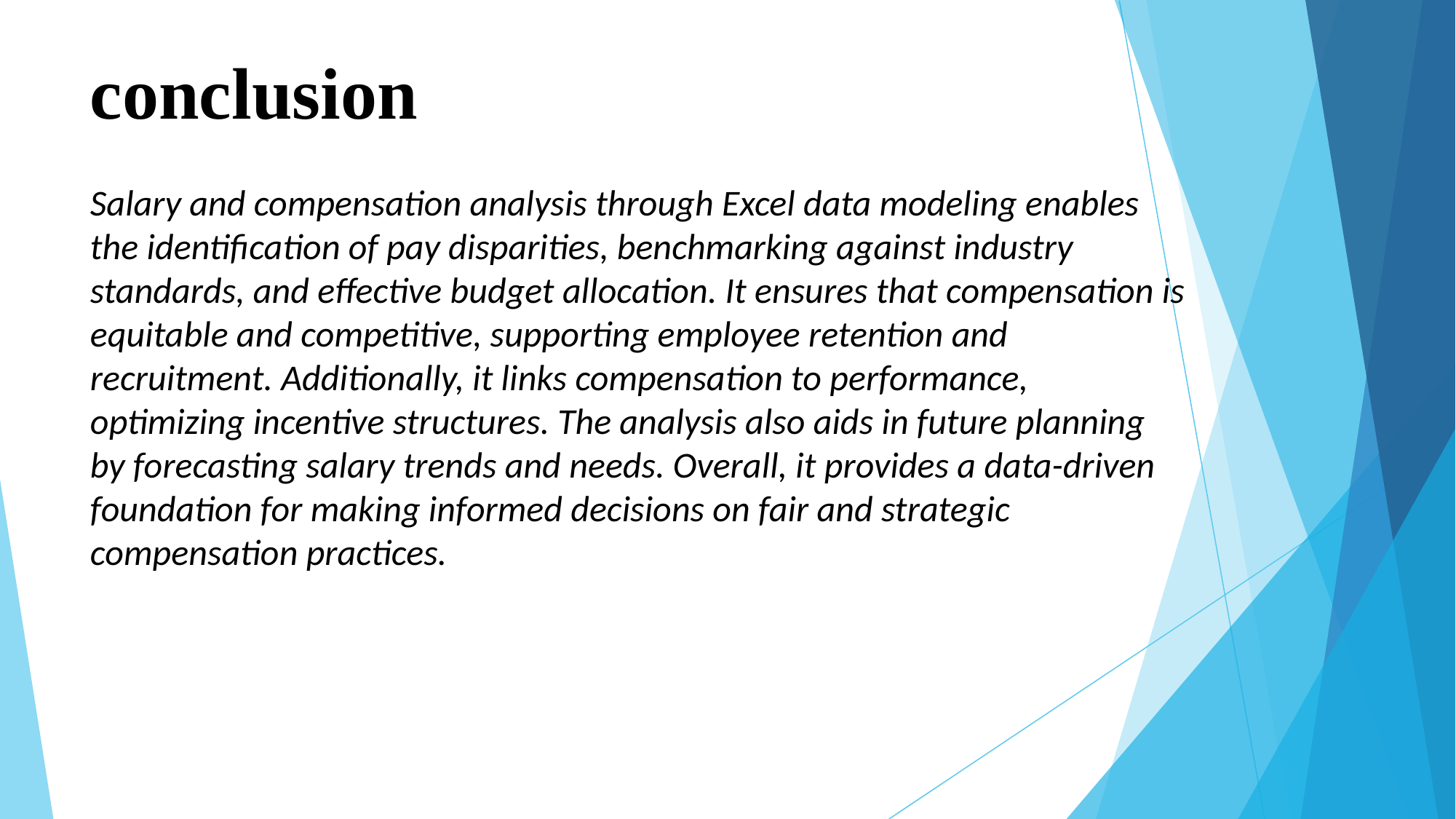

# conclusion
Salary and compensation analysis through Excel data modeling enables the identification of pay disparities, benchmarking against industry standards, and effective budget allocation. It ensures that compensation is equitable and competitive, supporting employee retention and recruitment. Additionally, it links compensation to performance, optimizing incentive structures. The analysis also aids in future planning by forecasting salary trends and needs. Overall, it provides a data-driven foundation for making informed decisions on fair and strategic compensation practices.